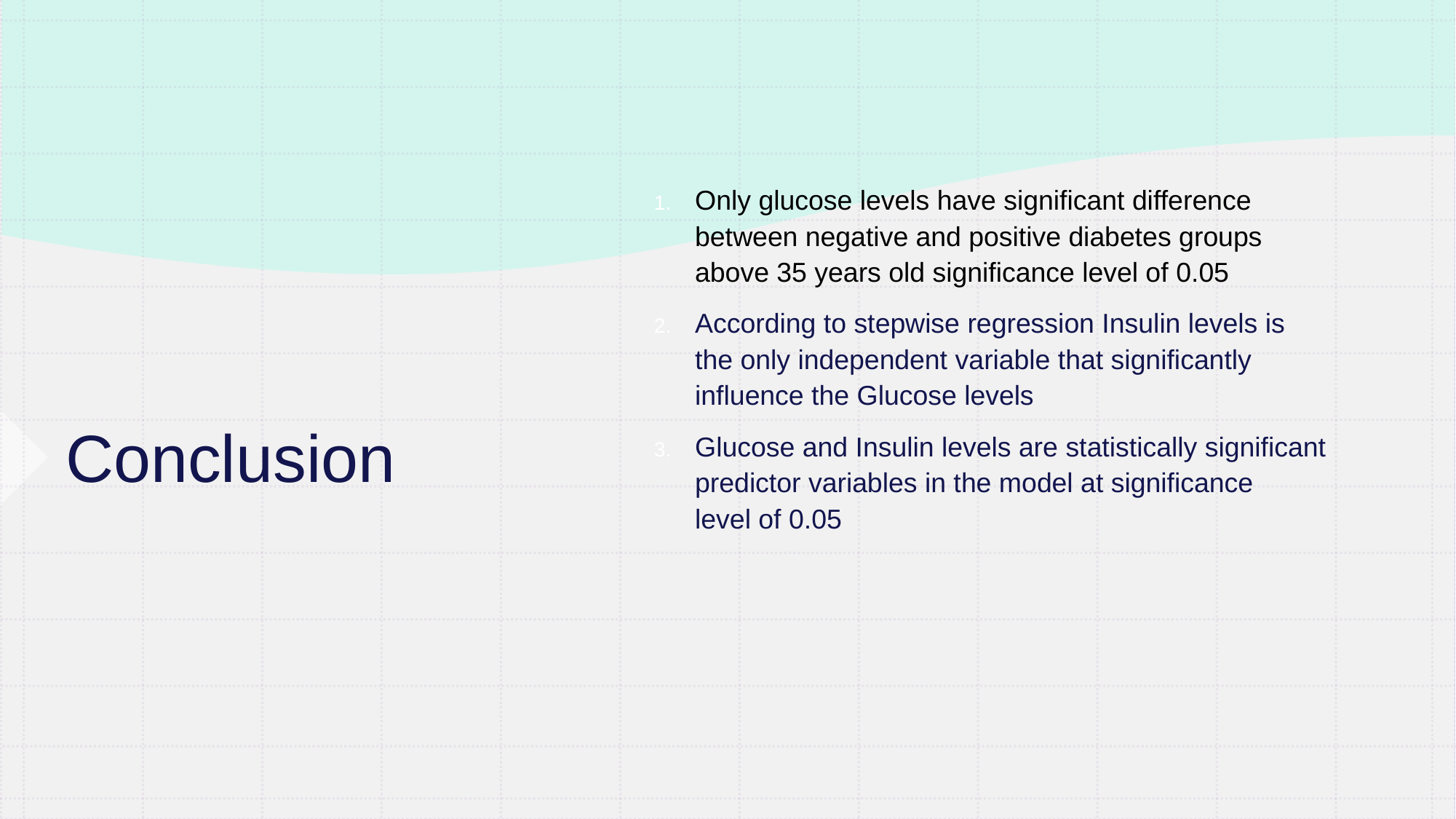

Only glucose levels have significant difference between negative and positive diabetes groups above 35 years old significance level of 0.05
According to stepwise regression Insulin levels is the only independent variable that significantly influence the Glucose levels
Glucose and Insulin levels are statistically significant predictor variables in the model at significance level of 0.05

# Conclusion